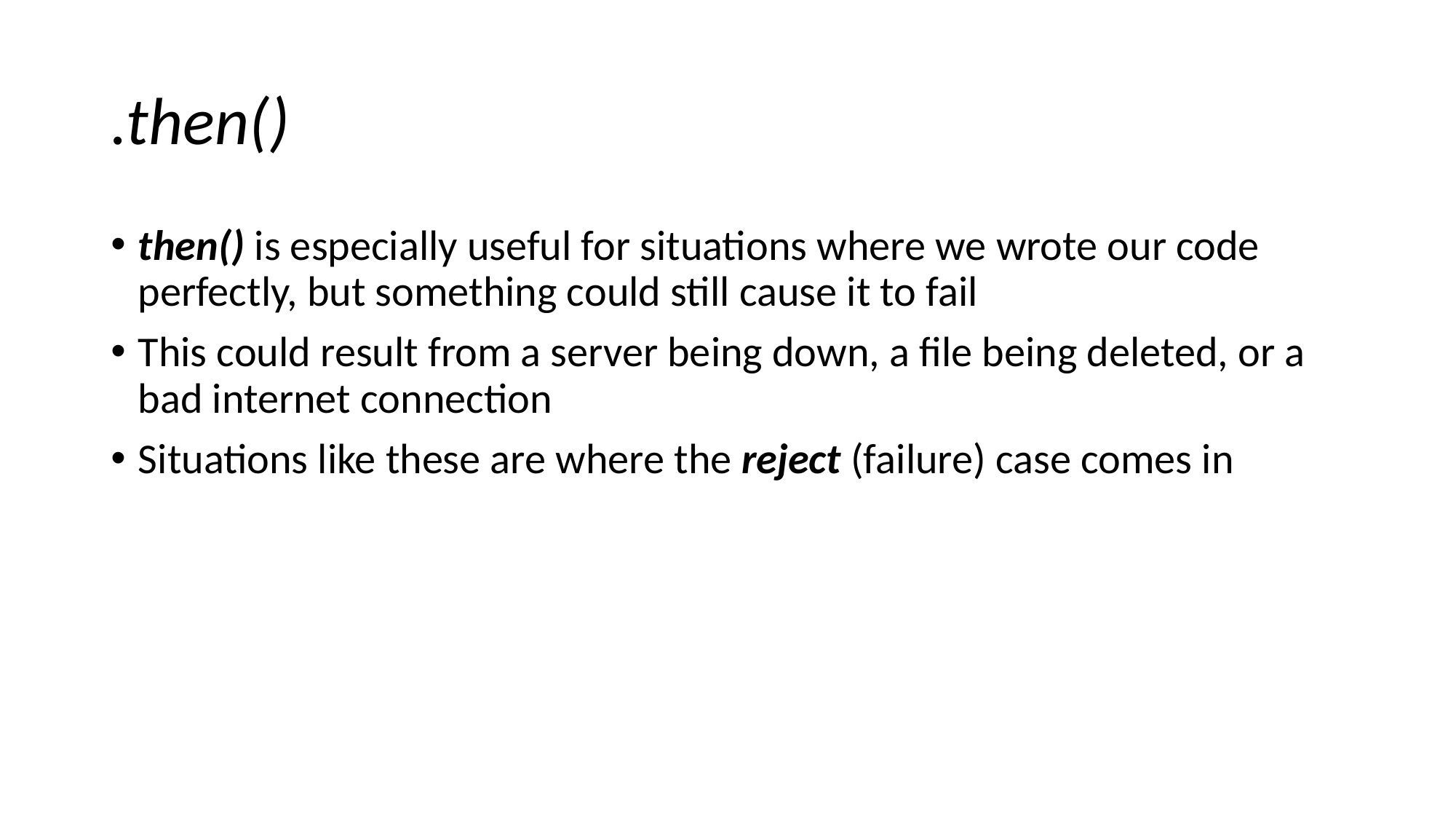

# .then()
then() is especially useful for situations where we wrote our code perfectly, but something could still cause it to fail
This could result from a server being down, a file being deleted, or a bad internet connection
Situations like these are where the reject (failure) case comes in